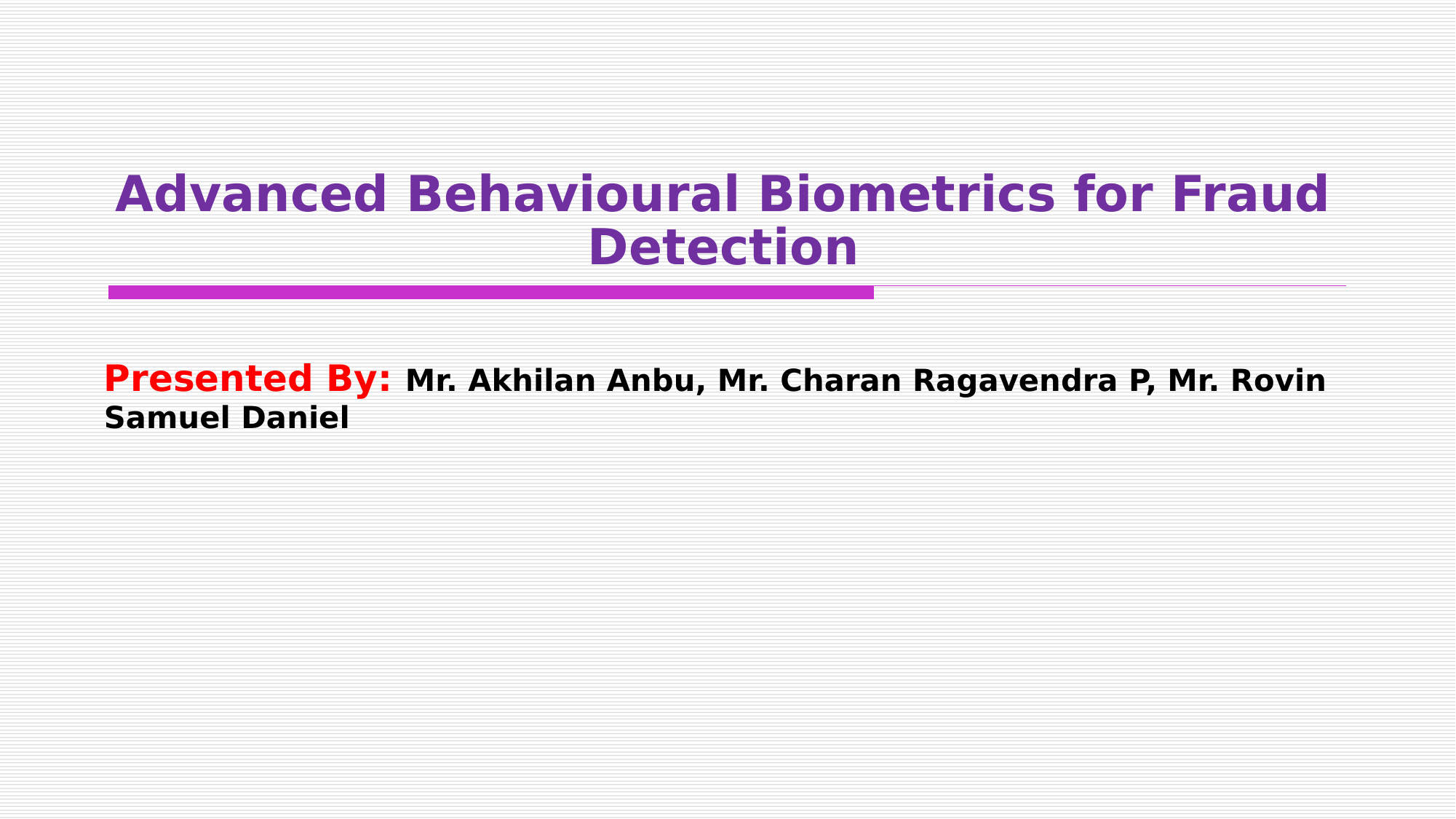

Advanced Behavioural Biometrics for Fraud
Detection
Presented By: Mr. Akhilan Anbu, Mr. Charan Ragavendra P, Mr. Rovin Samuel Daniel